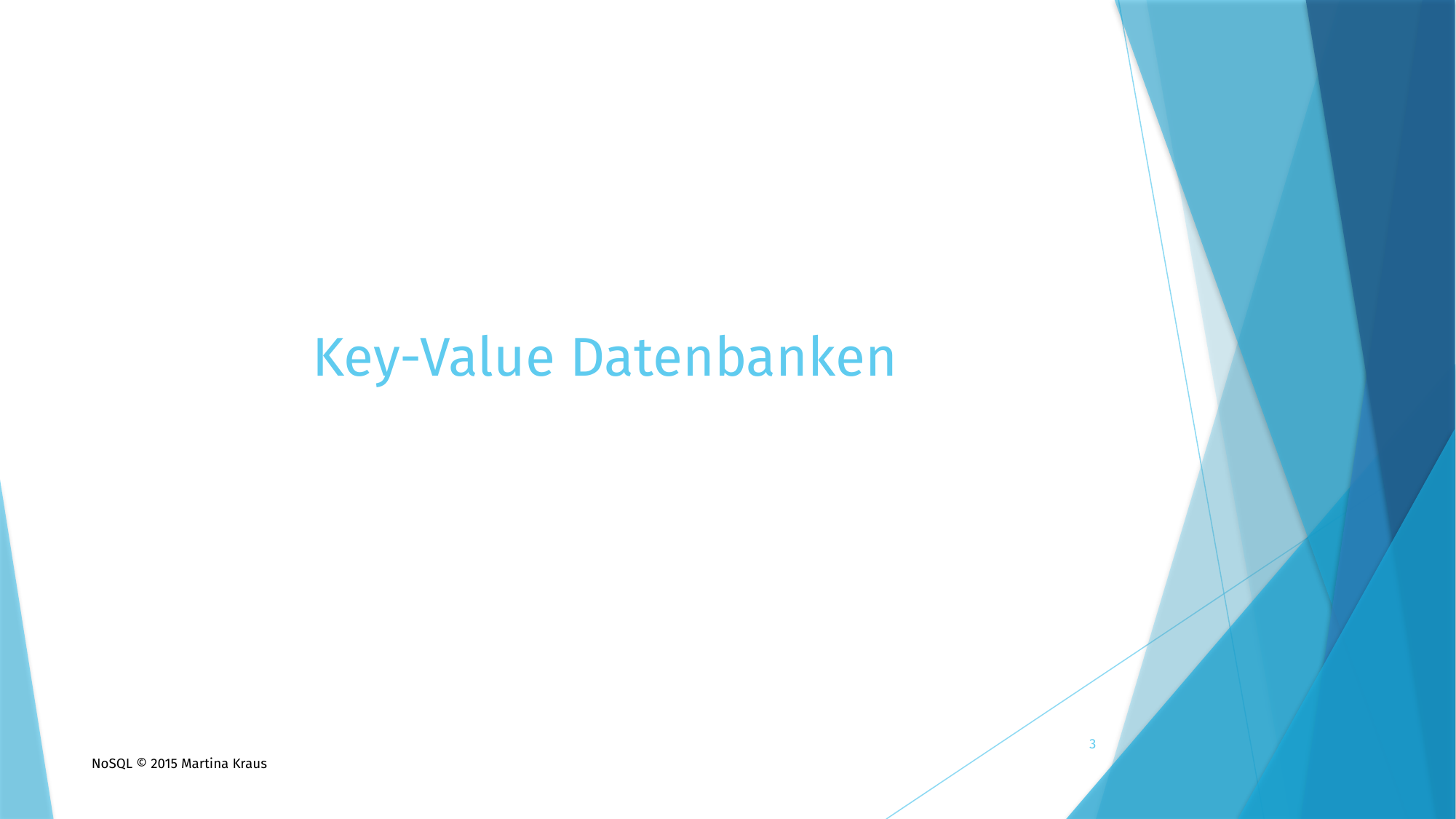

# Key-Value Datenbanken
3
NoSQL © 2015 Martina Kraus